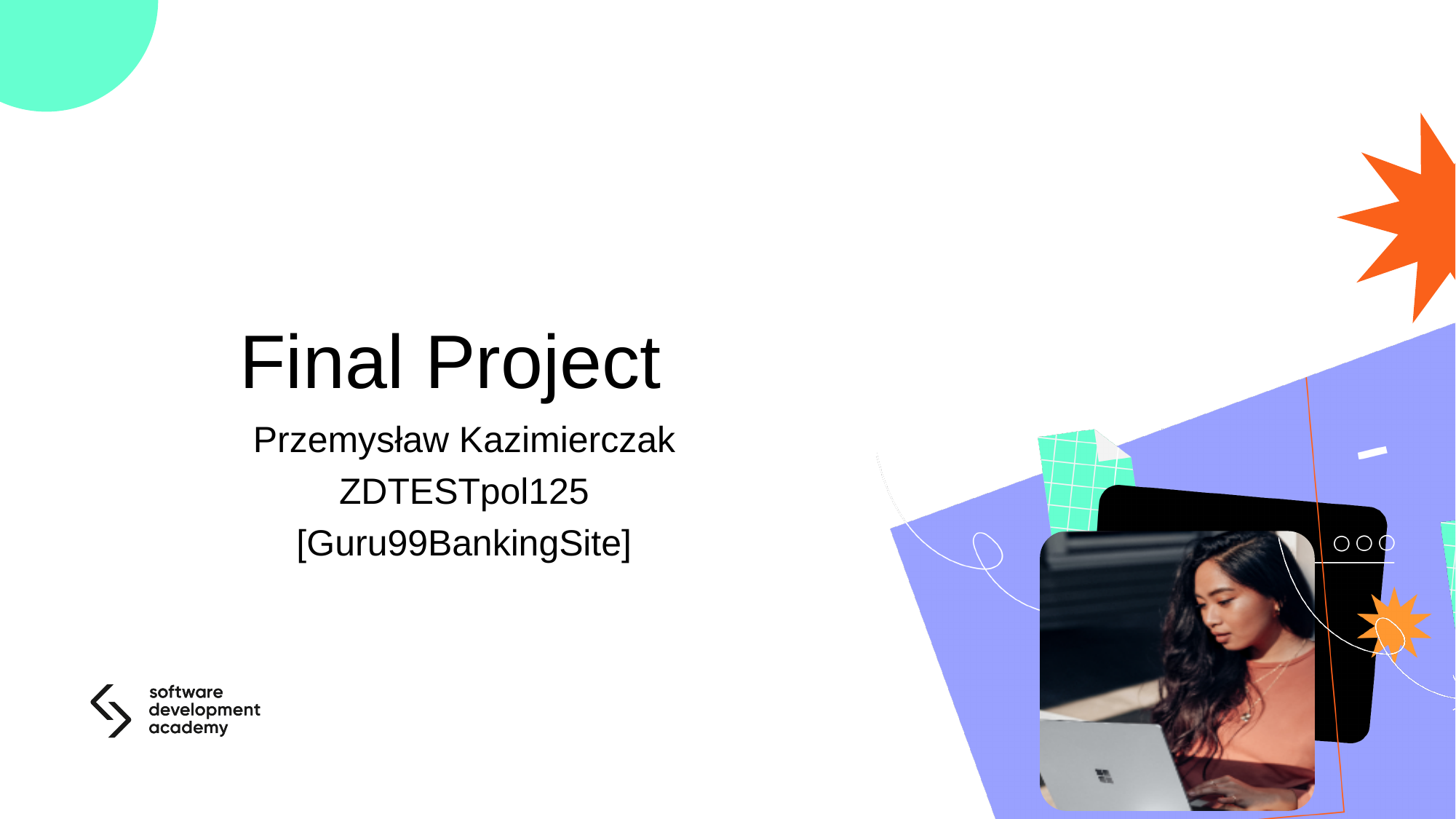

# Final Project
Przemysław Kazimierczak
ZDTESTpol125
[Guru99BankingSite]